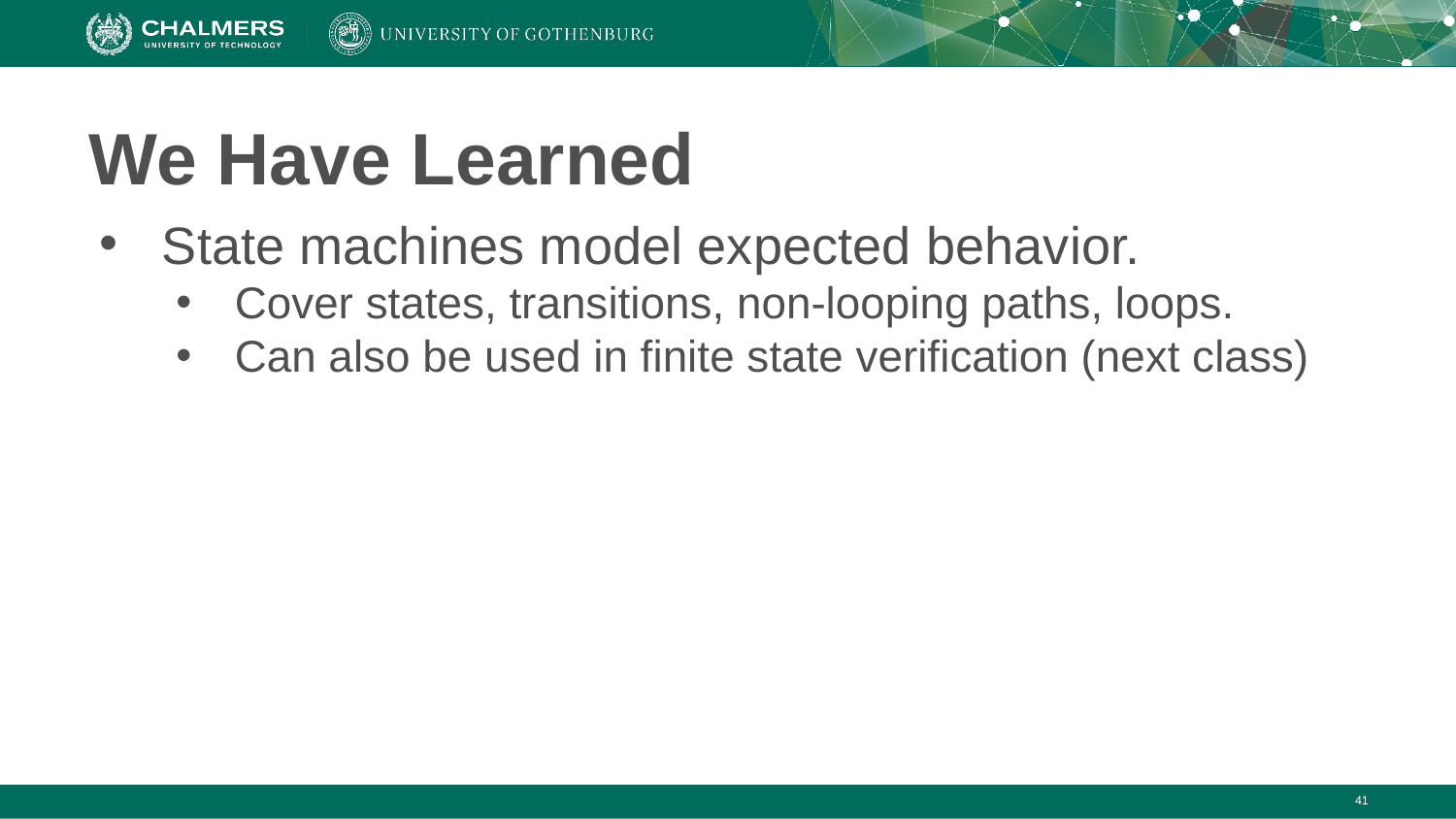

# We Have Learned
State machines model expected behavior.
Cover states, transitions, non-looping paths, loops.
Can also be used in finite state verification (next class)
41